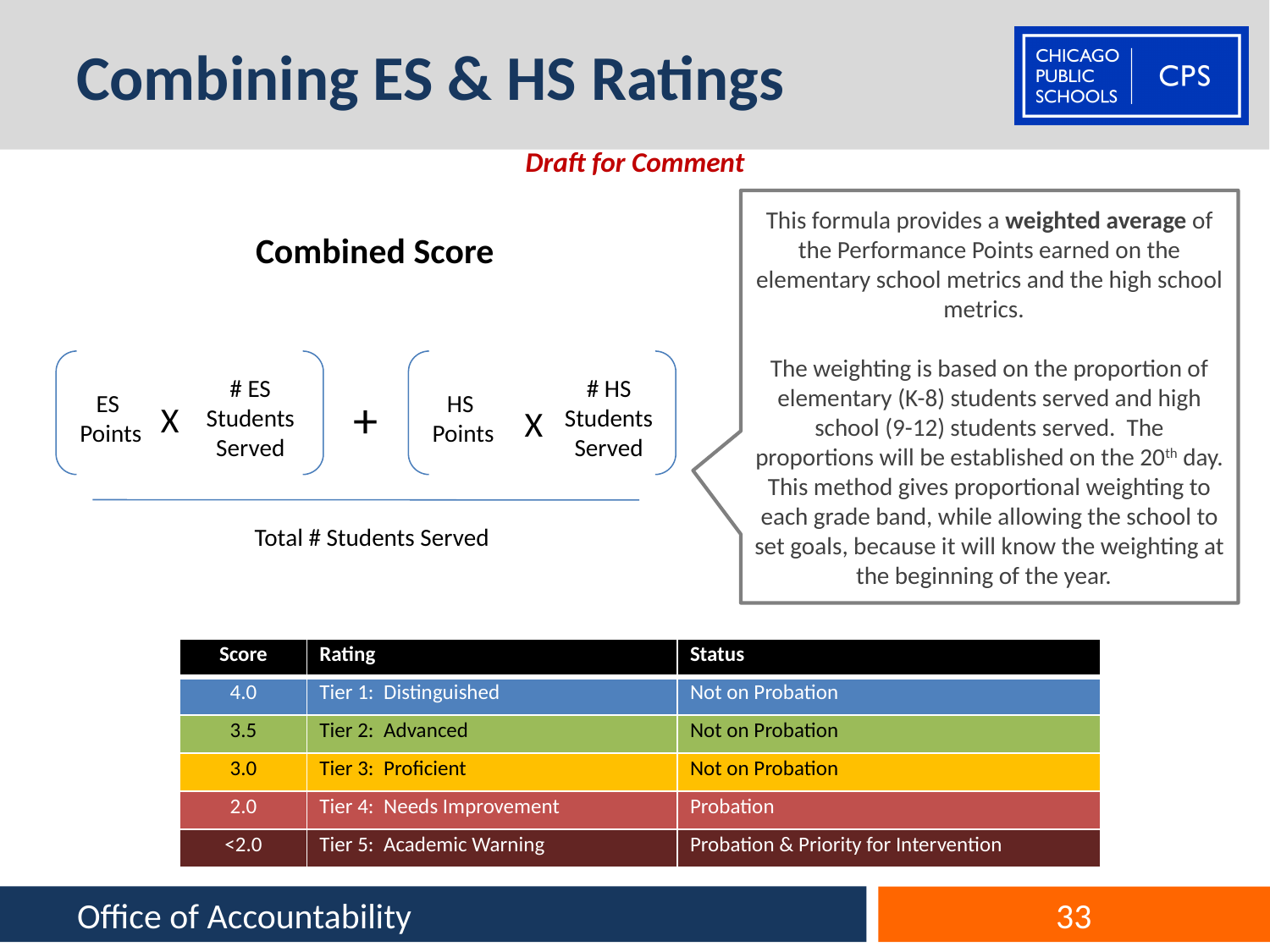

# Combining ES & HS Ratings
Draft for Comment
This formula provides a weighted average of the Performance Points earned on the elementary school metrics and the high school metrics.

The weighting is based on the proportion of elementary (K-8) students served and high school (9-12) students served.  The proportions will be established on the 20th day. This method gives proportional weighting to each grade band, while allowing the school to set goals, because it will know the weighting at the beginning of the year.
Combined Score

# ES Students Served
# HS Students Served
ES
Points
+
HS
Points
X
X
Total # Students Served
| Score | Rating | Status |
| --- | --- | --- |
| 4.0 | Tier 1: Distinguished | Not on Probation |
| 3.5 | Tier 2: Advanced | Not on Probation |
| 3.0 | Tier 3: Proficient | Not on Probation |
| 2.0 | Tier 4: Needs Improvement | Probation |
| <2.0 | Tier 5: Academic Warning | Probation & Priority for Intervention |
Office of Accountability
33